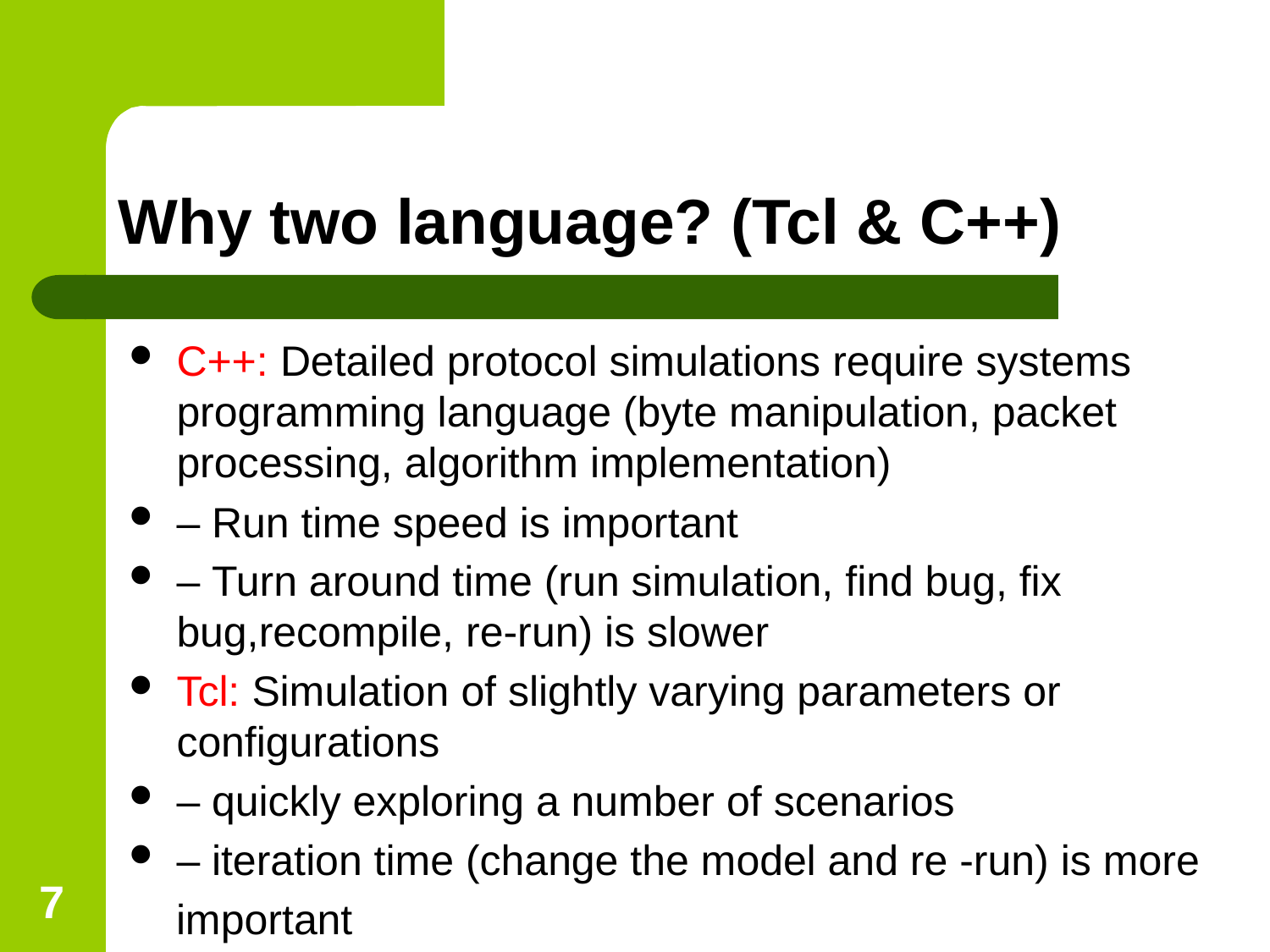

Why two language? (Tcl & C++)
C++: Detailed protocol simulations require systems programming language (byte manipulation, packet processing, algorithm implementation)
– Run time speed is important
– Turn around time (run simulation, find bug, fix bug,recompile, re-run) is slower
Tcl: Simulation of slightly varying parameters or configurations
– quickly exploring a number of scenarios
– iteration time (change the model and re -run) is more
    important
7